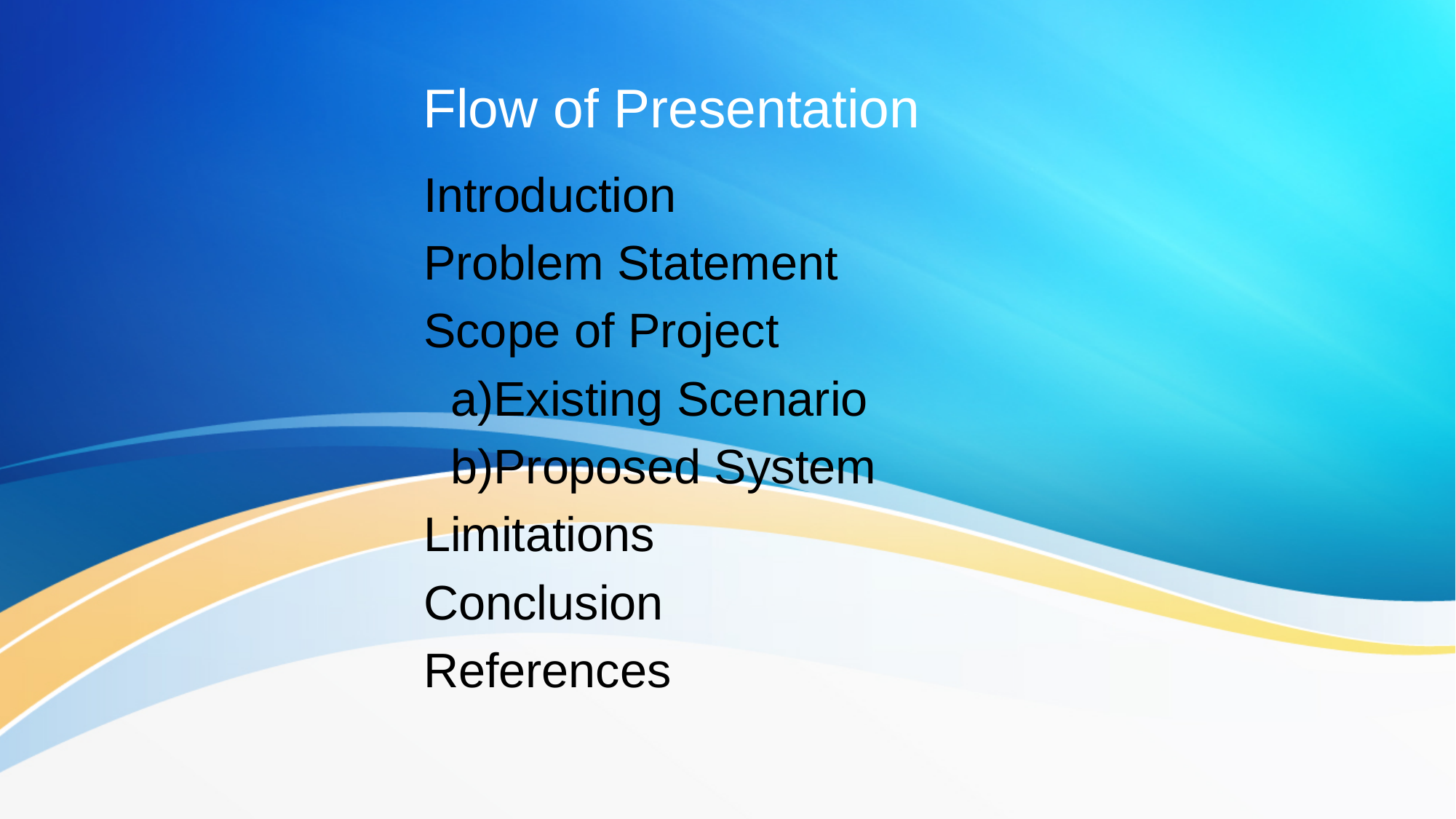

# Flow of Presentation
Introduction
Problem Statement
Scope of Project
  a)Existing Scenario
  b)Proposed System
Limitations
Conclusion
References